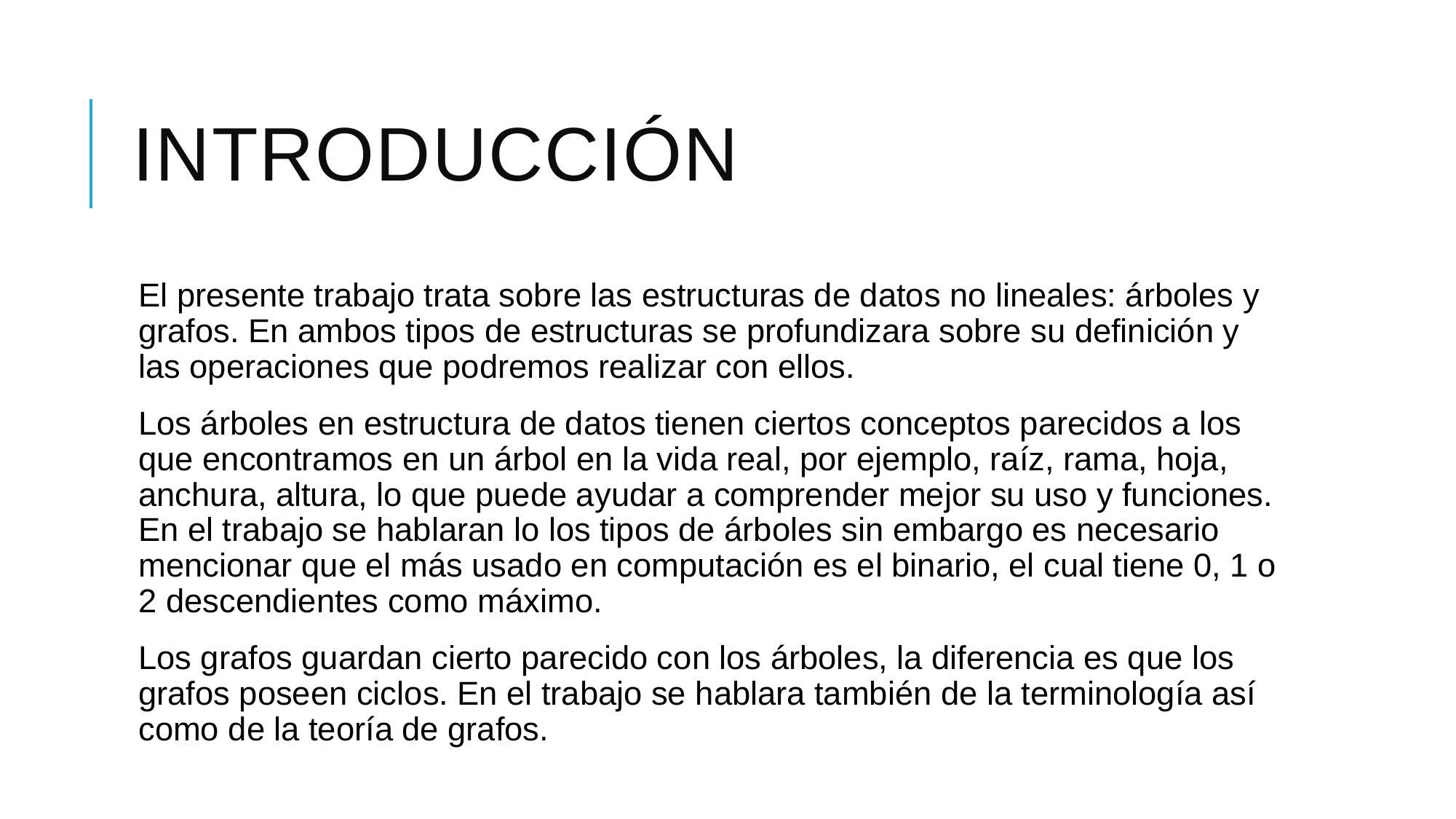

# Introducción
El presente trabajo trata sobre las estructuras de datos no lineales: árboles y grafos. En ambos tipos de estructuras se profundizara sobre su definición y las operaciones que podremos realizar con ellos.
Los árboles en estructura de datos tienen ciertos conceptos parecidos a los que encontramos en un árbol en la vida real, por ejemplo, raíz, rama, hoja, anchura, altura, lo que puede ayudar a comprender mejor su uso y funciones. En el trabajo se hablaran lo los tipos de árboles sin embargo es necesario mencionar que el más usado en computación es el binario, el cual tiene 0, 1 o 2 descendientes como máximo.
Los grafos guardan cierto parecido con los árboles, la diferencia es que los grafos poseen ciclos. En el trabajo se hablara también de la terminología así como de la teoría de grafos.